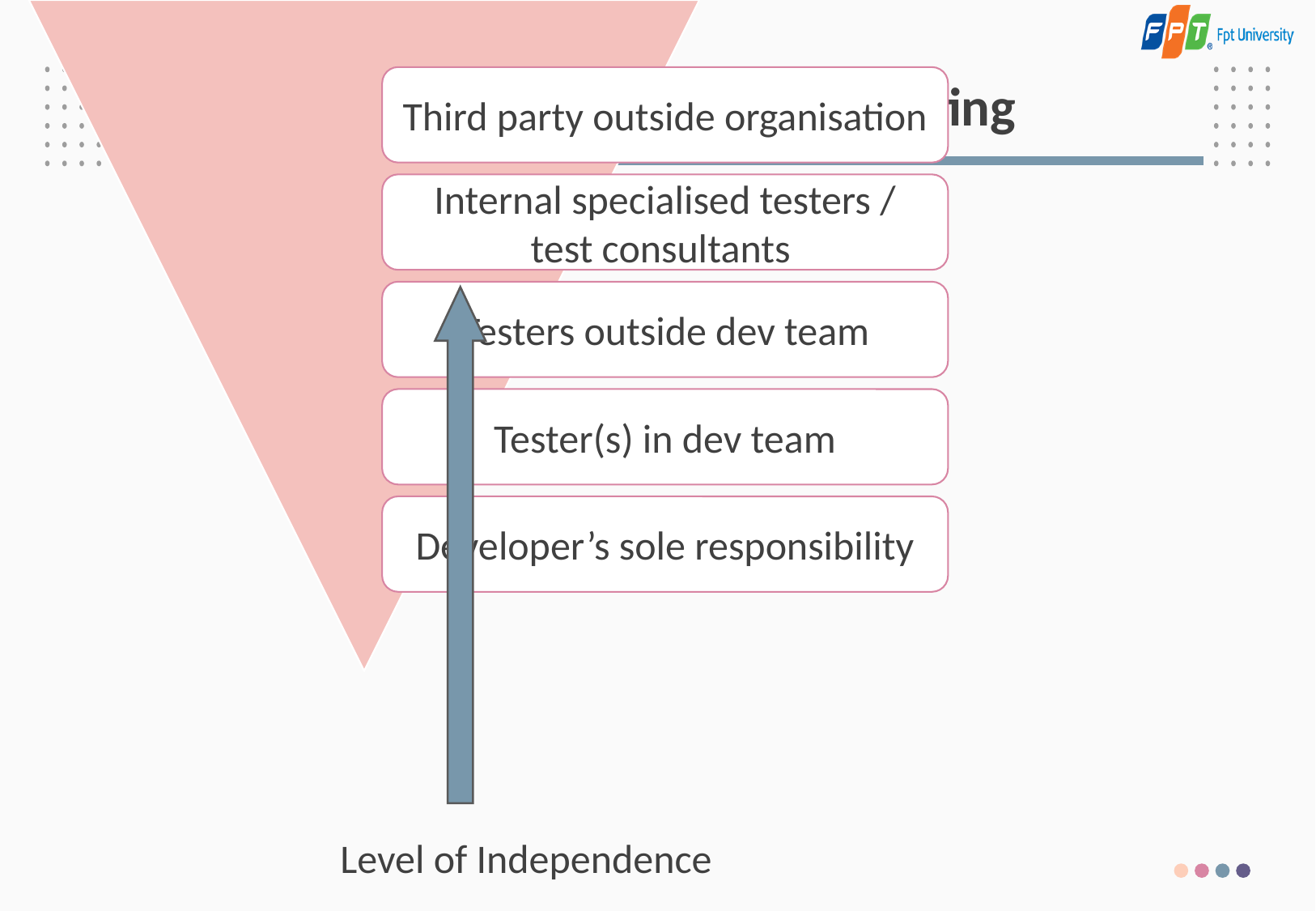

# Independence Degree of Testing
Third party outside organisation
Internal specialised testers / test consultants
Testers outside dev team
Tester(s) in dev team
Developer’s sole responsibility

Level of Independence